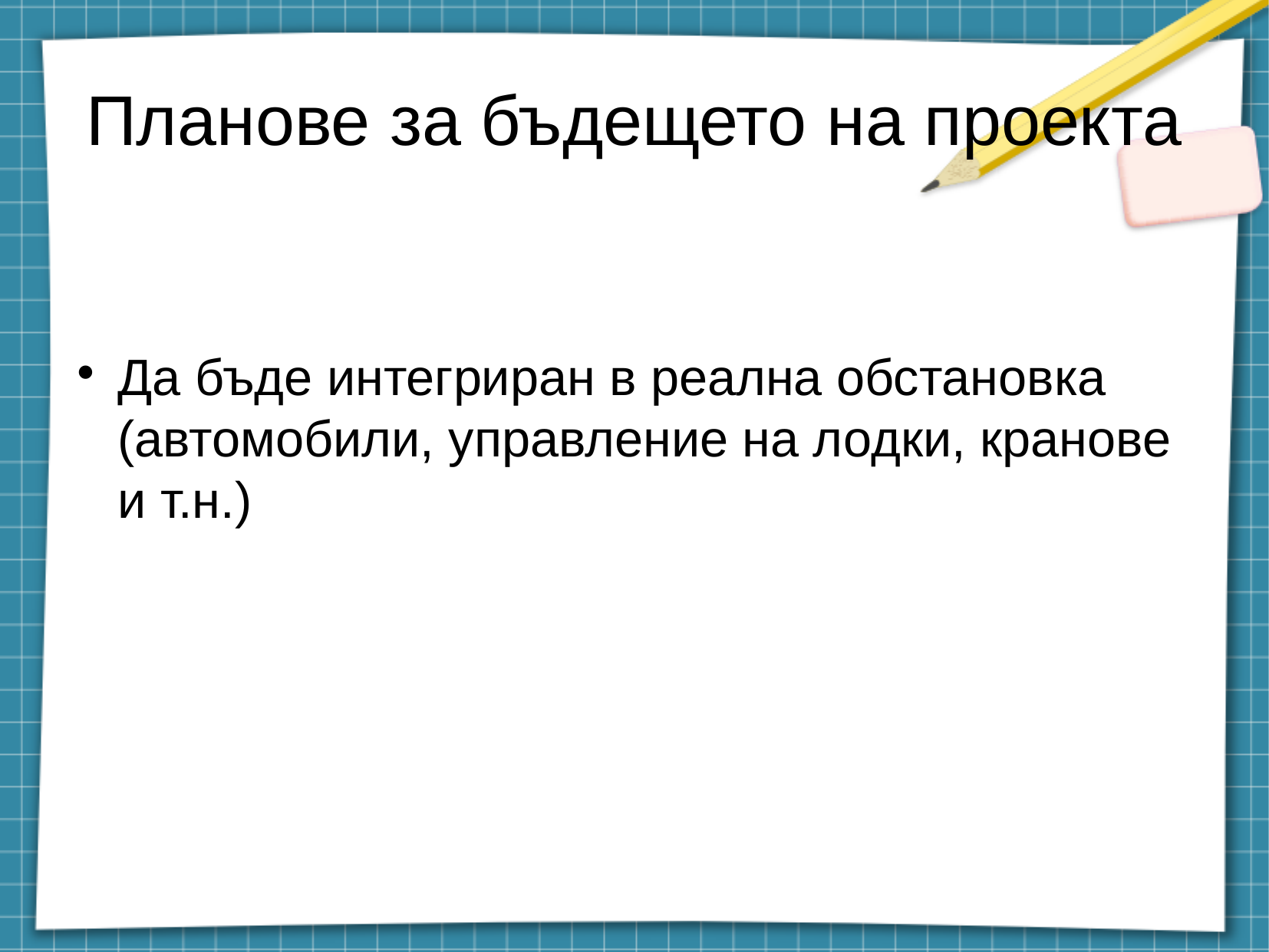

Планове за бъдещето на проекта
Да бъде интегриран в реална обстановка
(автомобили, управление на лодки, кранове и т.н.)